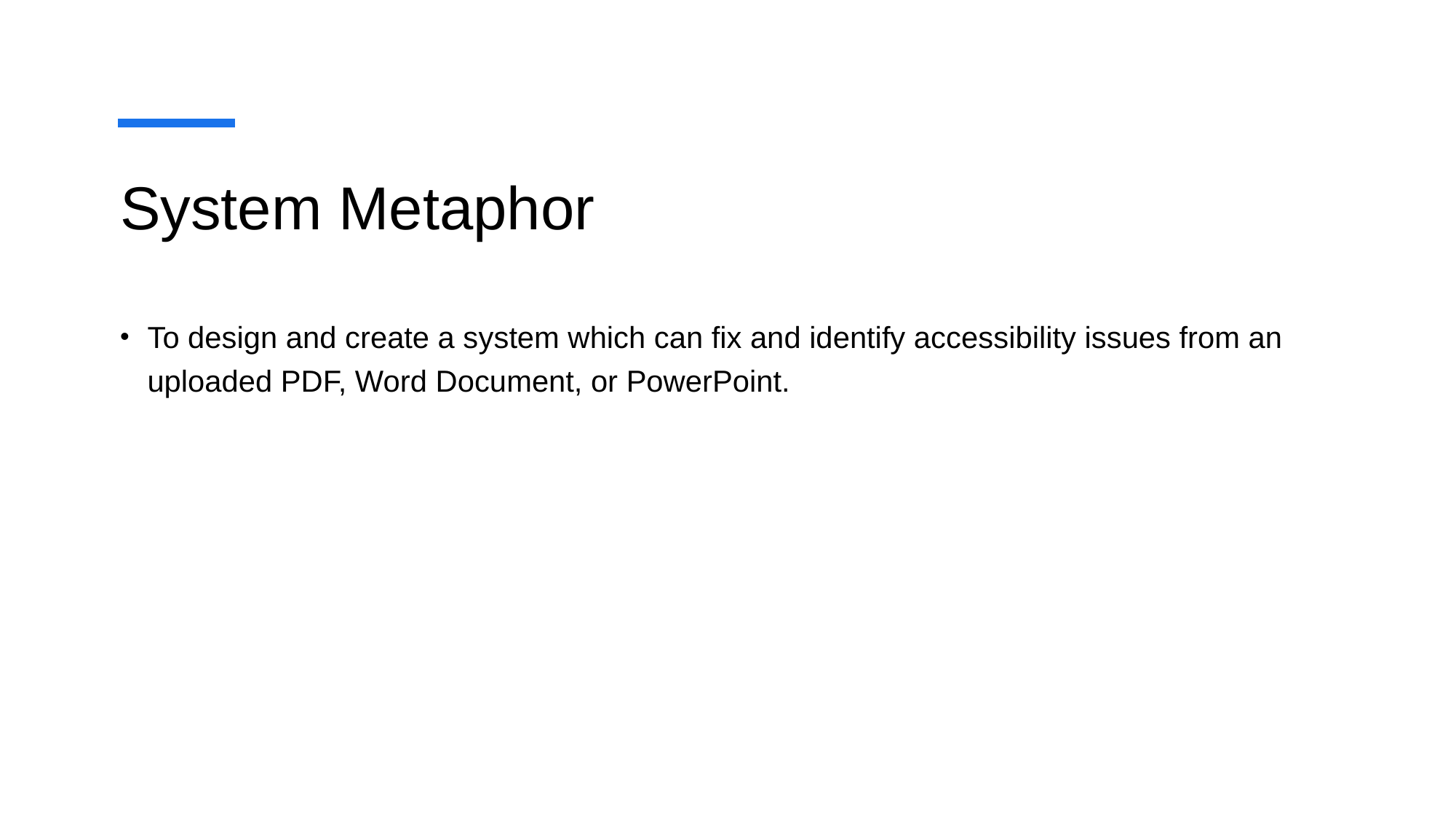

# System Metaphor
To design and create a system which can fix and identify accessibility issues from an uploaded PDF, Word Document, or PowerPoint.